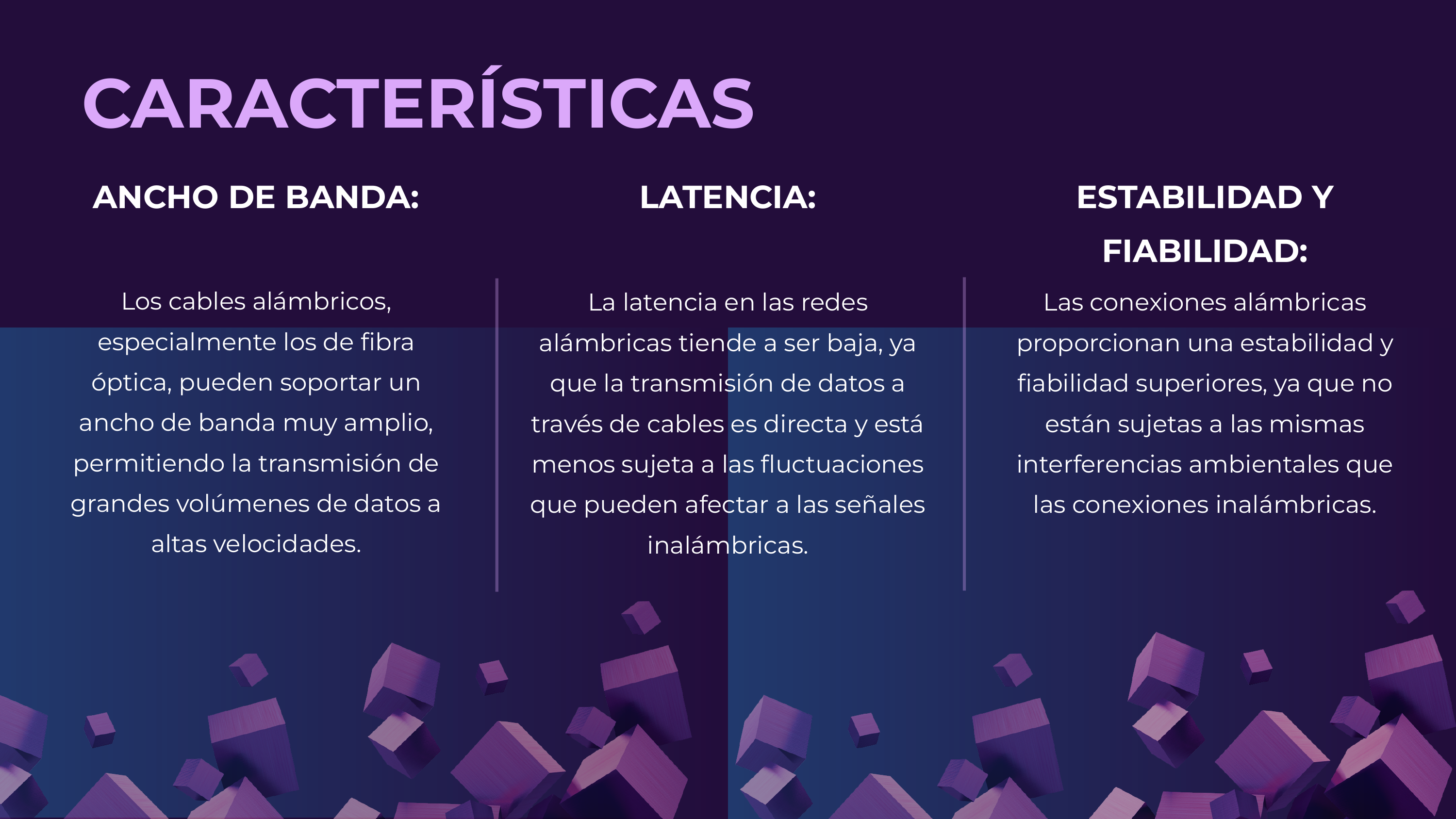

CARACTERÍSTICAS
ANCHO DE BANDA:
LATENCIA:
ESTABILIDAD Y FIABILIDAD:
Los cables alámbricos, especialmente los de fibra óptica, pueden soportar un ancho de banda muy amplio, permitiendo la transmisión de grandes volúmenes de datos a altas velocidades.
La latencia en las redes alámbricas tiende a ser baja, ya que la transmisión de datos a través de cables es directa y está menos sujeta a las fluctuaciones que pueden afectar a las señales inalámbricas.
Las conexiones alámbricas proporcionan una estabilidad y fiabilidad superiores, ya que no están sujetas a las mismas interferencias ambientales que las conexiones inalámbricas.